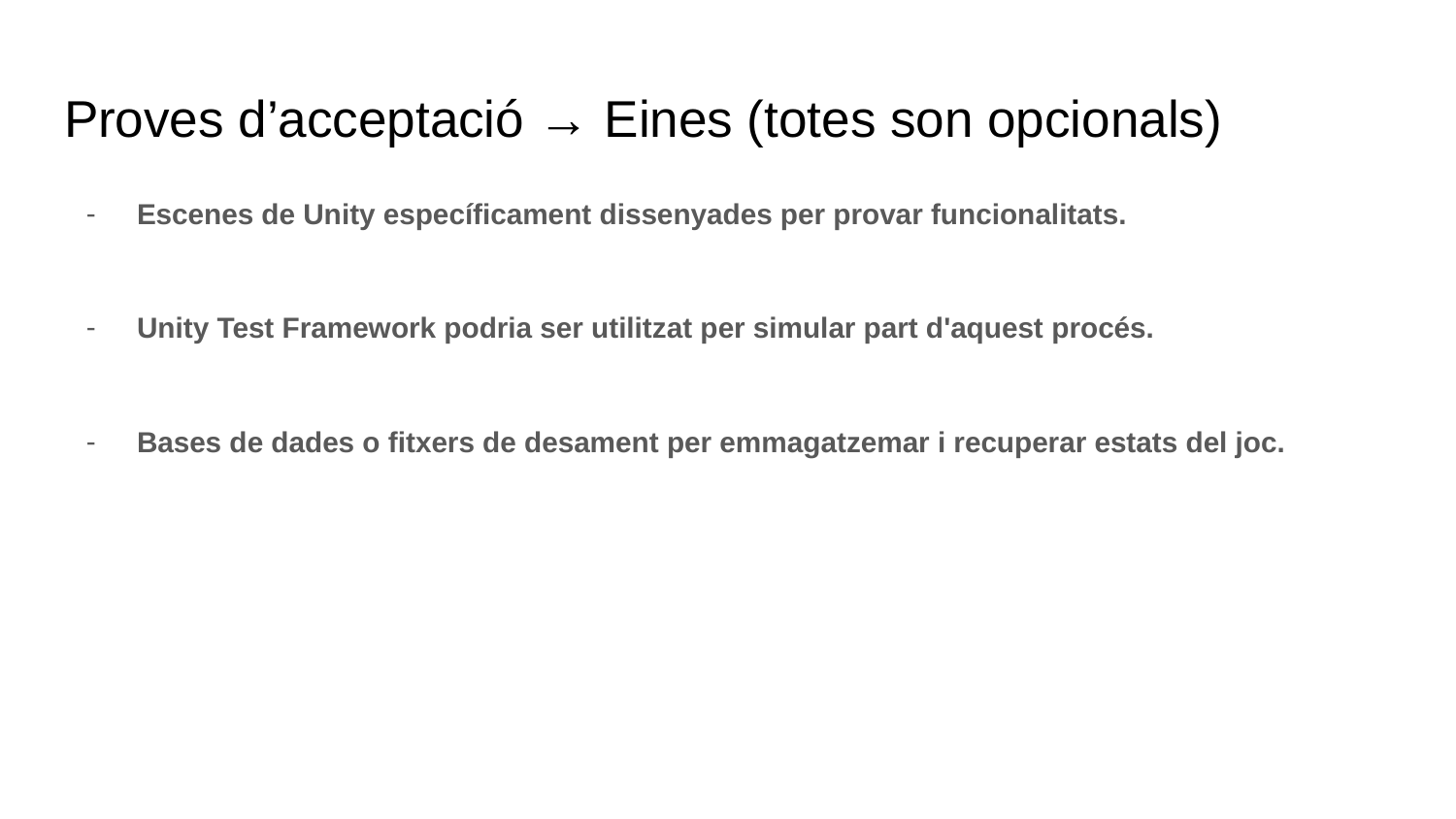

# Proves d’acceptació → Eines (totes son opcionals)
Escenes de Unity específicament dissenyades per provar funcionalitats.

Unity Test Framework podria ser utilitzat per simular part d'aquest procés.

Bases de dades o fitxers de desament per emmagatzemar i recuperar estats del joc.